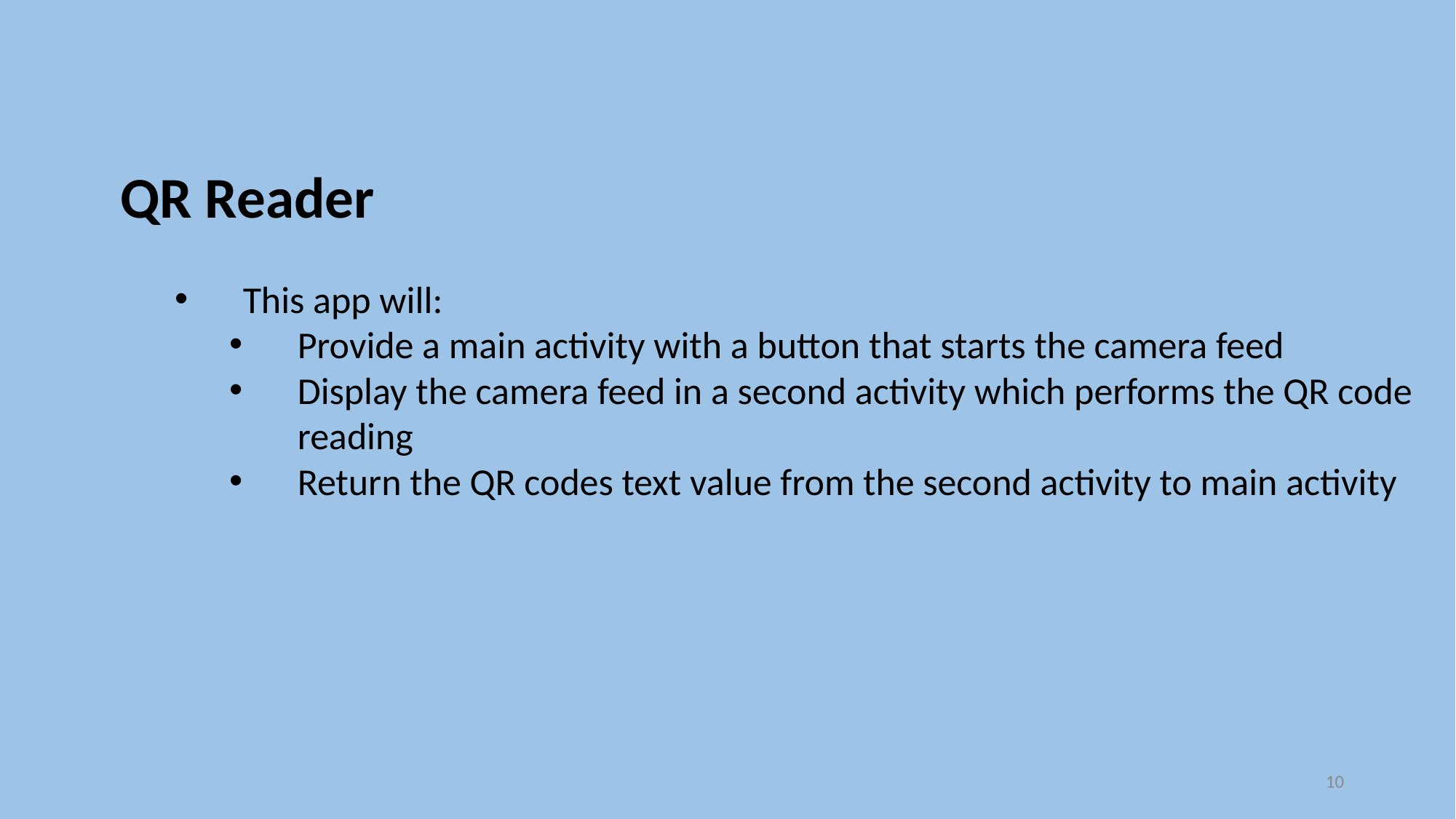

QR Reader

This app will:
Provide a main activity with a button that starts the camera feed
Display the camera feed in a second activity which performs the QR code reading
Return the QR codes text value from the second activity to main activity
10